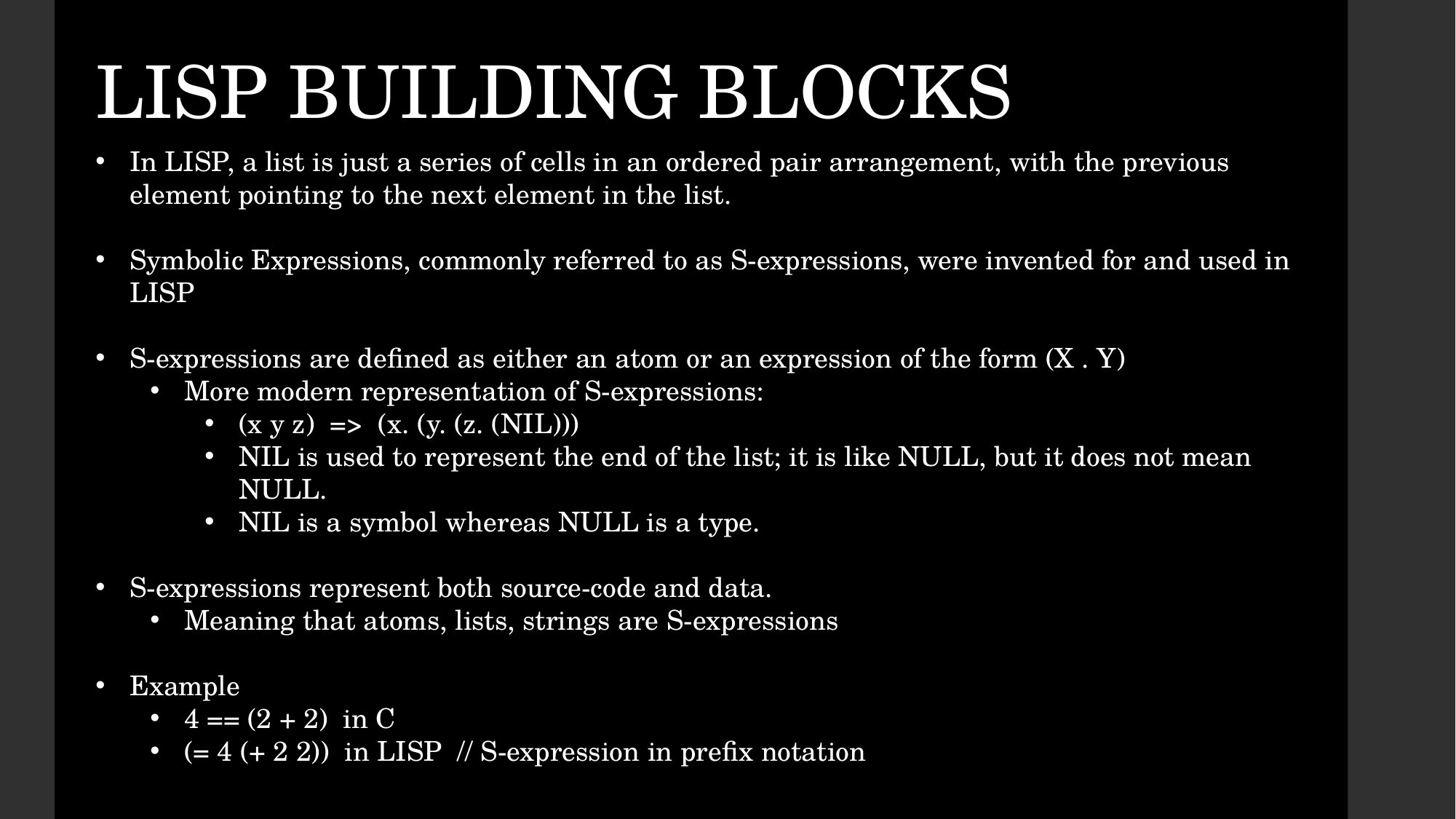

LISP BUILDING BLOCKS
In LISP, a list is just a series of cells in an ordered pair arrangement, with the previous element pointing to the next element in the list.

Symbolic Expressions, commonly referred to as S-expressions, were invented for and used in LISP

S-expressions are defined as either an atom or an expression of the form (X . Y)
More modern representation of S-expressions:
(x y z)  =>  (x. (y. (z. (NIL)))
NIL is used to represent the end of the list; it is like NULL, but it does not mean NULL.
NIL is a symbol whereas NULL is a type.

S-expressions represent both source-code and data.
Meaning that atoms, lists, strings are S-expressions

Example
4 == (2 + 2)  in C
(= 4 (+ 2 2))  in LISP  // S-expression in prefix notation